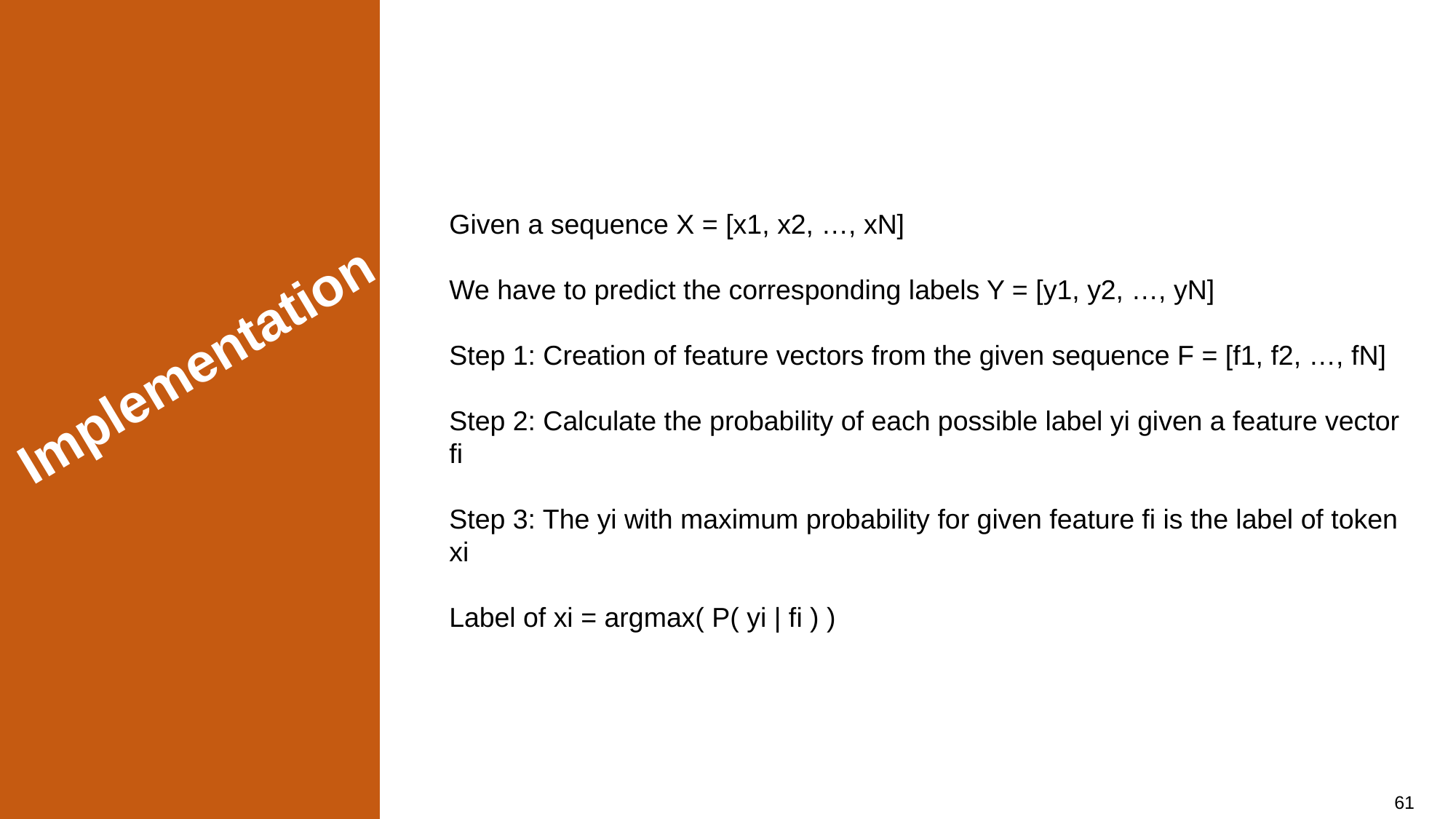

Given a sequence X = [x1, x2, …, xN]

We have to predict the corresponding labels Y = [y1, y2, …, yN]

Step 1: Creation of feature vectors from the given sequence F = [f1, f2, …, fN]

Step 2: Calculate the probability of each possible label yi given a feature vector fi

Step 3: The yi with maximum probability for given feature fi is the label of token xi

Label of xi = argmax( P( yi | fi ) )
Implementation
61